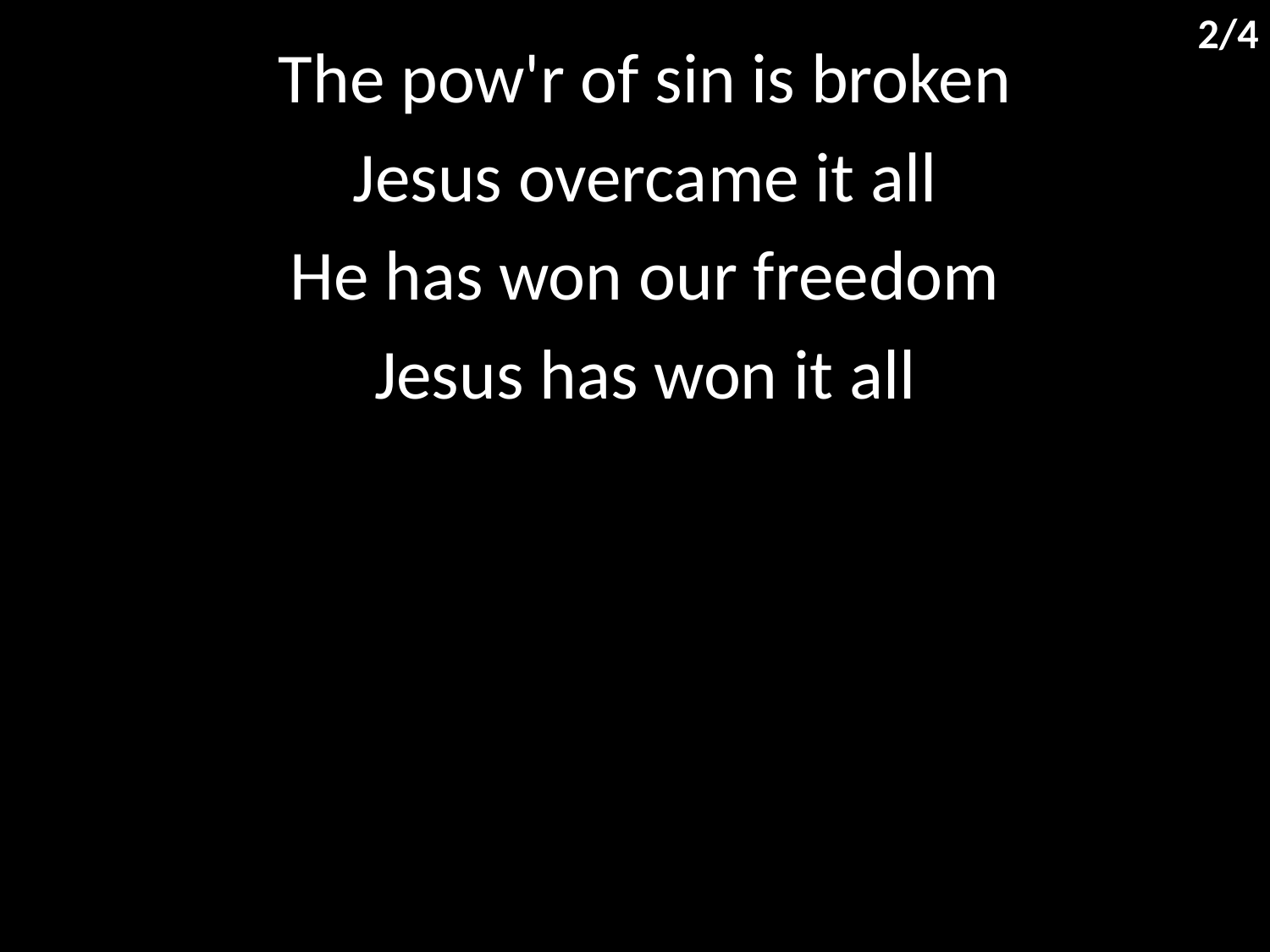

2/4
The pow'r of sin is broken
Jesus overcame it all
He has won our freedom
Jesus has won it all